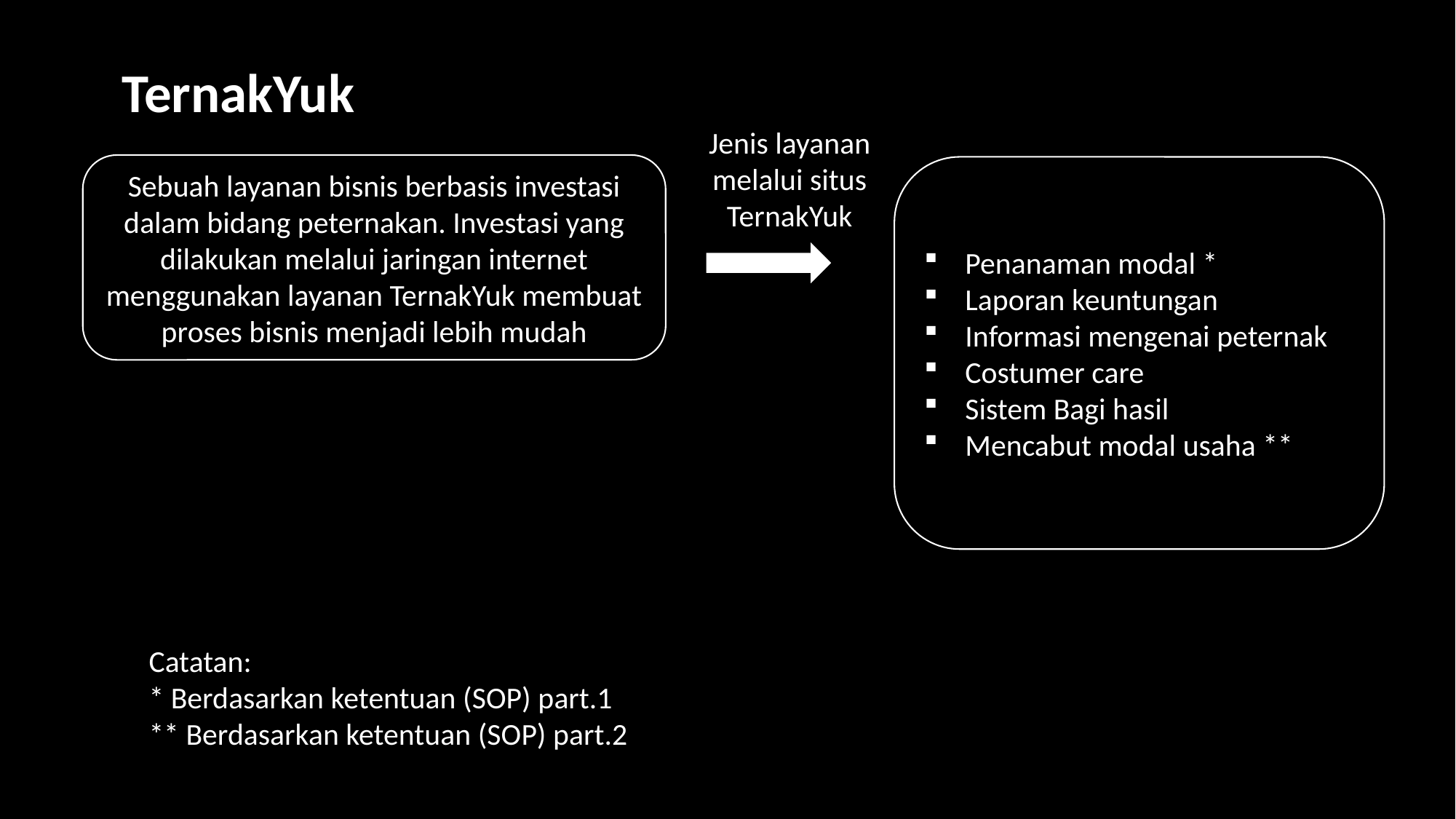

TernakYuk
Jenis layanan melalui situs TernakYuk
Sebuah layanan bisnis berbasis investasi dalam bidang peternakan. Investasi yang dilakukan melalui jaringan internet menggunakan layanan TernakYuk membuat proses bisnis menjadi lebih mudah
Penanaman modal *
Laporan keuntungan
Informasi mengenai peternak
Costumer care
Sistem Bagi hasil
Mencabut modal usaha **

Catatan:
* Berdasarkan ketentuan (SOP) part.1
** Berdasarkan ketentuan (SOP) part.2